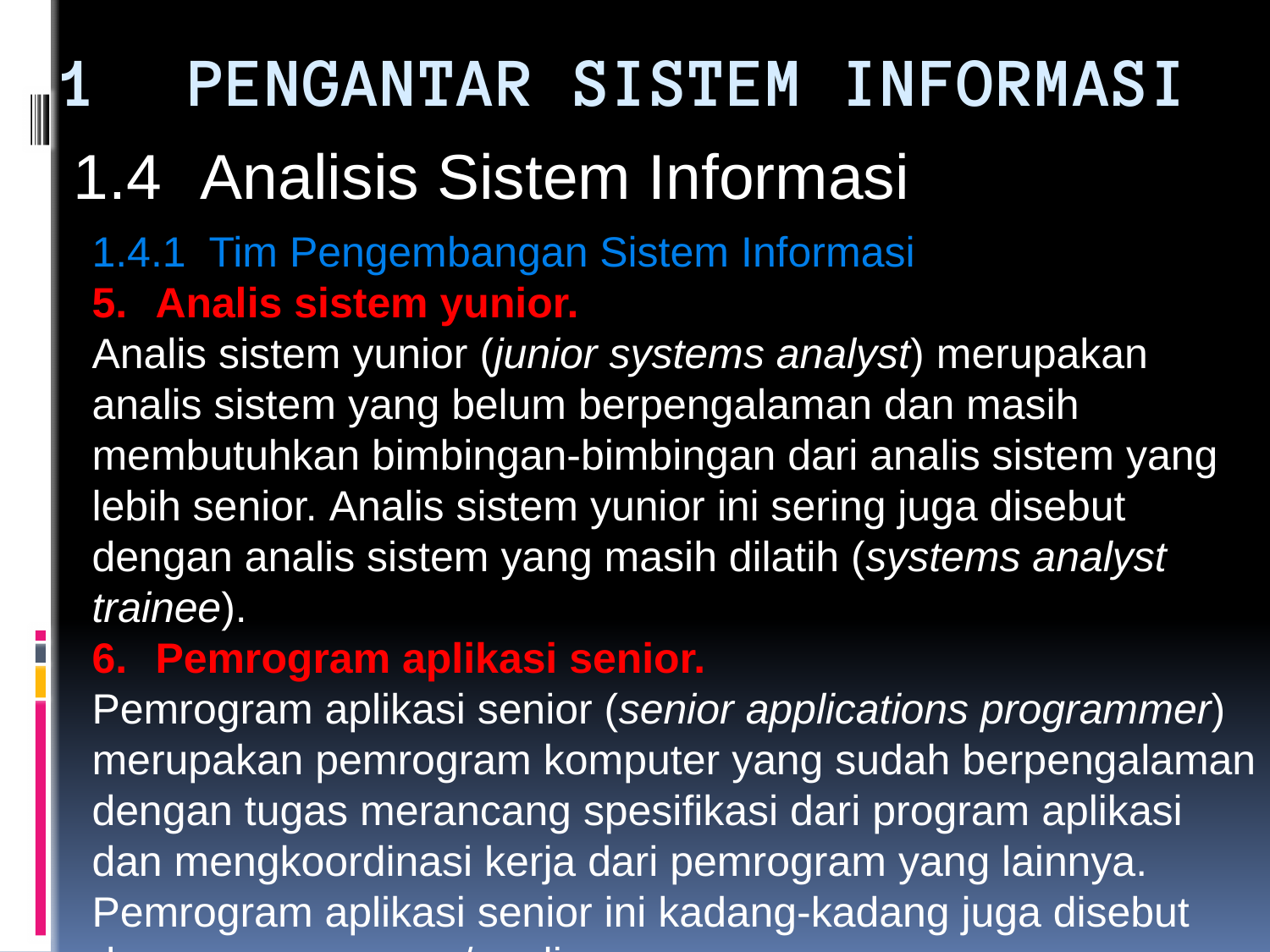

# 1	PENGANTAR SISTEM INFORMASI
1.4	Analisis Sistem Informasi
1.4.1  Tim Pengembangan Sistem Informasi
Analis sistem yunior.
Analis sistem yunior (junior systems analyst) merupakan analis sistem yang belum berpengalaman dan masih membutuhkan bimbingan-bimbingan dari analis sistem yang lebih senior. Analis sistem yunior ini sering juga disebut dengan analis sistem yang masih dilatih (systems analyst trainee).
Pemrogram aplikasi senior.
Pemrogram aplikasi senior (senior applications programmer) merupakan pemrogram komputer yang sudah berpengalaman dengan tugas merancang spesifikasi dari program aplikasi dan mengkoordinasi kerja dari pemrogram yang lainnya. Pemrogram aplikasi senior ini kadang-kadang juga disebut dengan pemrogram/analis.